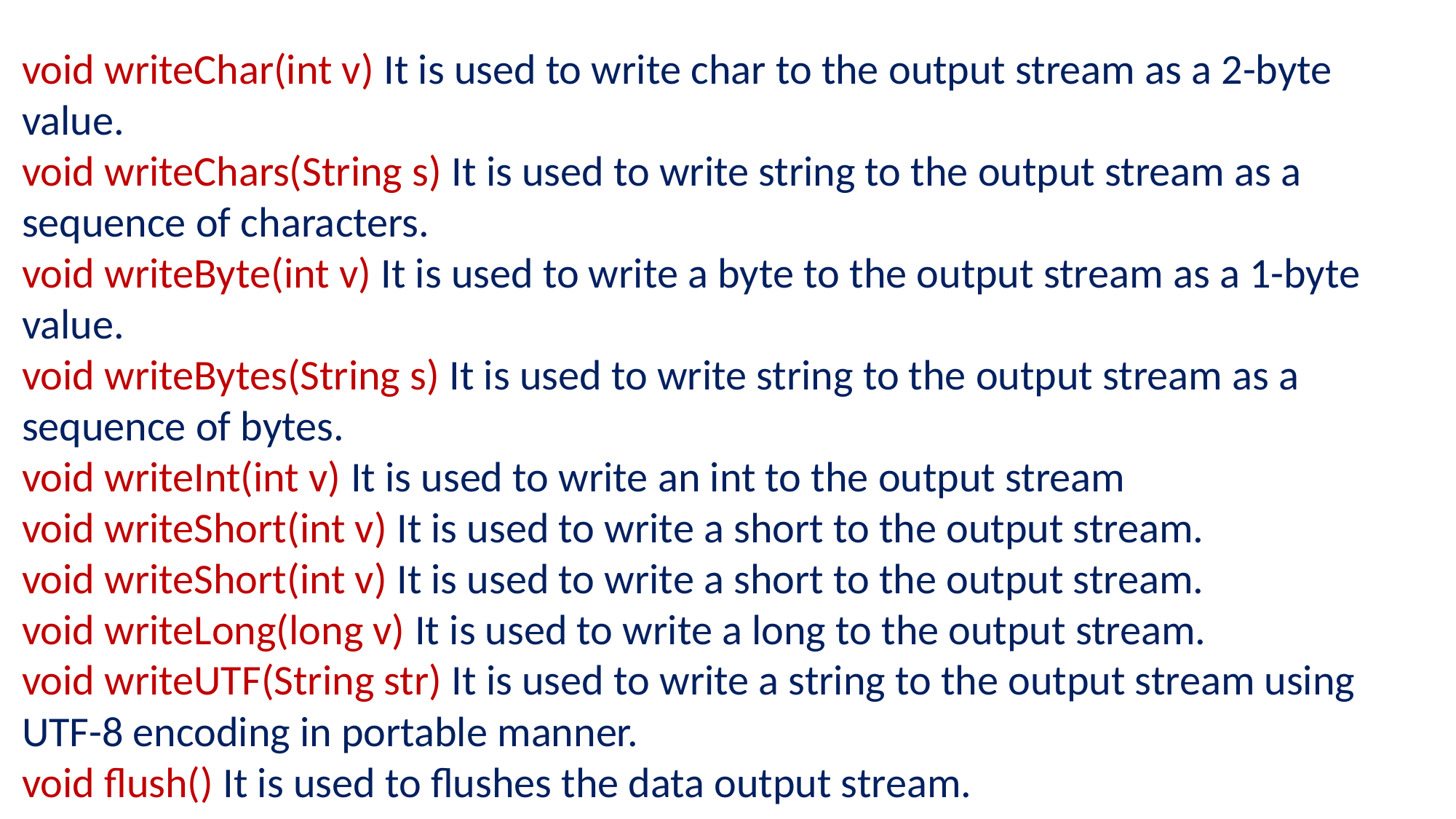

void writeChar(int v) It is used to write char to the output stream as a 2-byte value.
void writeChars(String s) It is used to write string to the output stream as a sequence of characters.
void writeByte(int v) It is used to write a byte to the output stream as a 1-byte value.
void writeBytes(String s) It is used to write string to the output stream as a sequence of bytes.
void writeInt(int v) It is used to write an int to the output stream
void writeShort(int v) It is used to write a short to the output stream.
void writeShort(int v) It is used to write a short to the output stream.
void writeLong(long v) It is used to write a long to the output stream.
void writeUTF(String str) It is used to write a string to the output stream using UTF-8 encoding in portable manner.
void flush() It is used to flushes the data output stream.